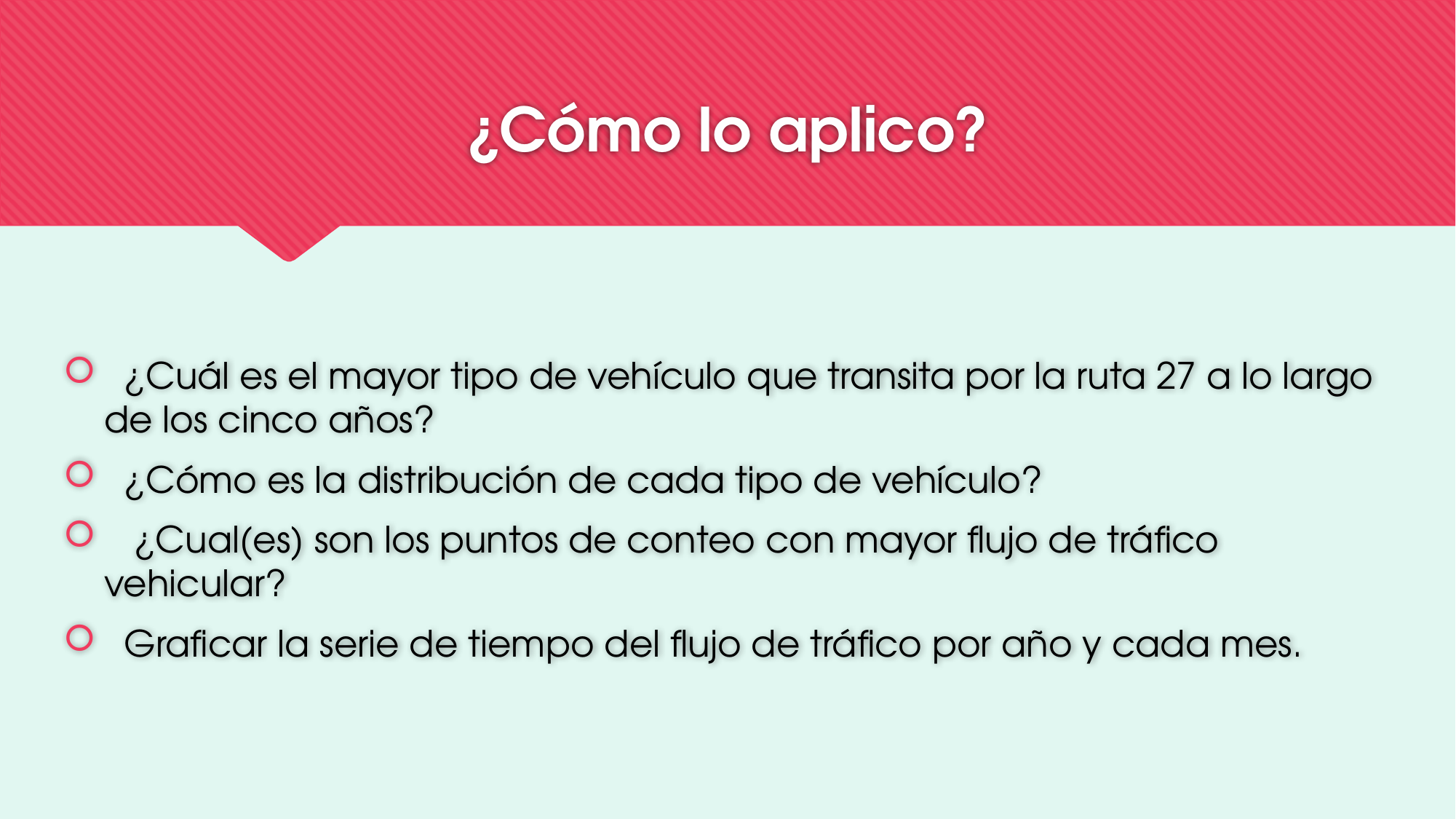

# ¿Cómo lo aplico?
  ¿Cuál es el mayor tipo de vehículo que transita por la ruta 27 a lo largo de los cinco años?
  ¿Cómo es la distribución de cada tipo de vehículo?
   ¿Cual(es) son los puntos de conteo con mayor flujo de tráfico vehicular?
  Graficar la serie de tiempo del flujo de tráfico por año y cada mes.